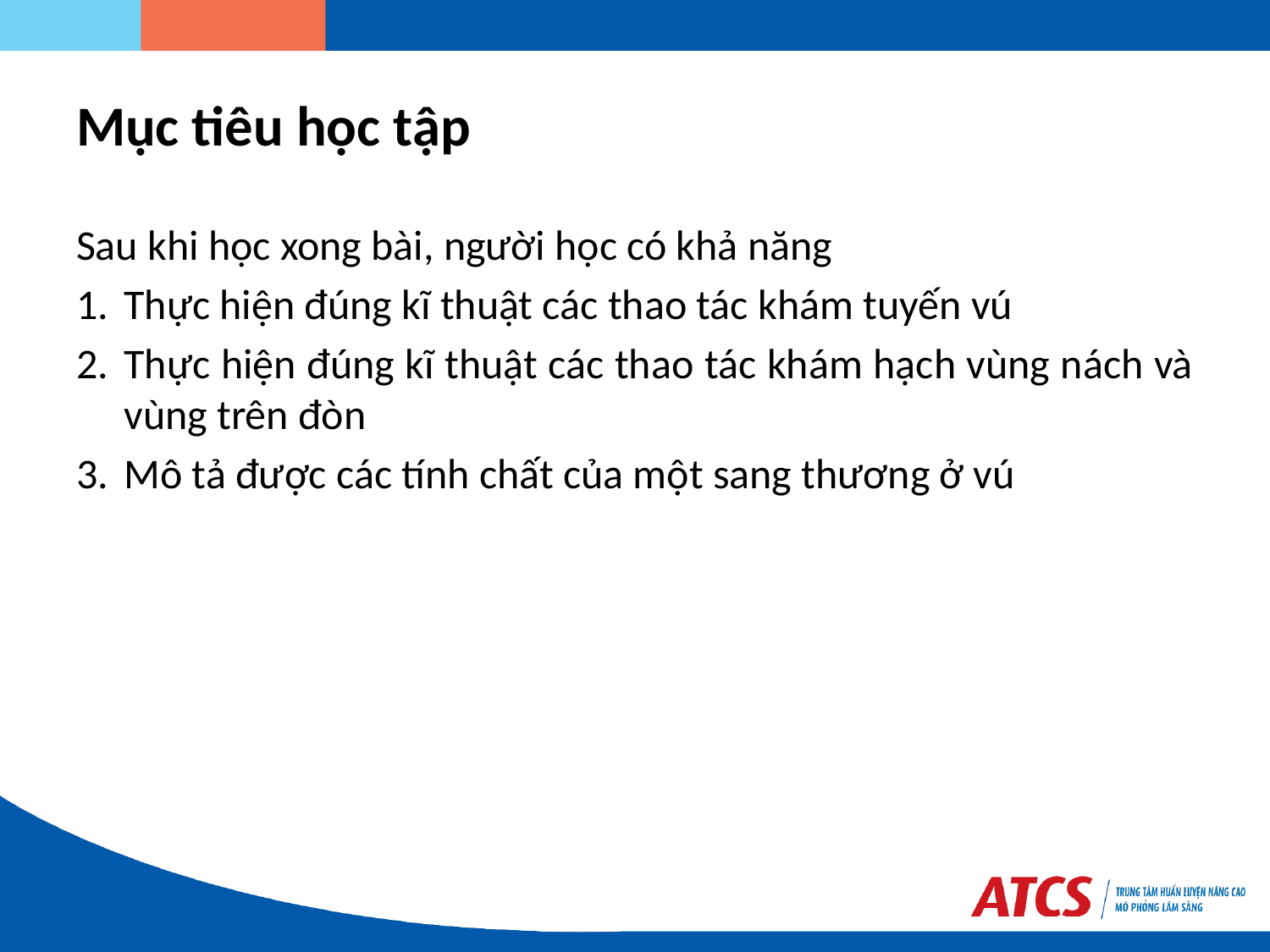

# Mục tiêu học tập
Sau khi học xong bài, người học có khả năng
Thực hiện đúng kĩ thuật các thao tác khám tuyến vú
Thực hiện đúng kĩ thuật các thao tác khám hạch vùng nách và vùng trên đòn
Mô tả được các tính chất của một sang thương ở vú